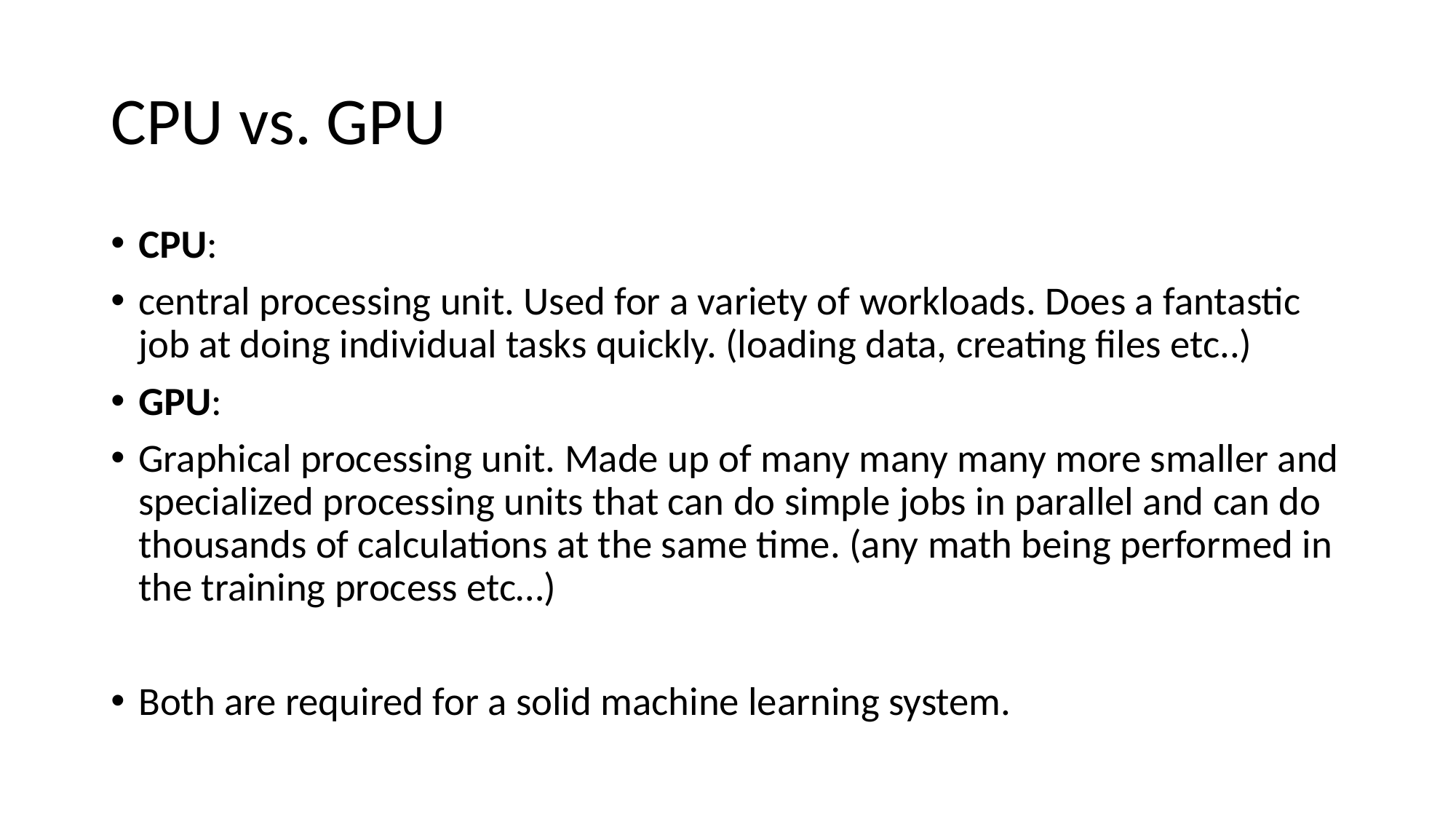

# CPU vs. GPU
CPU:
central processing unit. Used for a variety of workloads. Does a fantastic job at doing individual tasks quickly. (loading data, creating files etc..)
GPU:
Graphical processing unit. Made up of many many many more smaller and specialized processing units that can do simple jobs in parallel and can do thousands of calculations at the same time. (any math being performed in the training process etc…)

Both are required for a solid machine learning system.